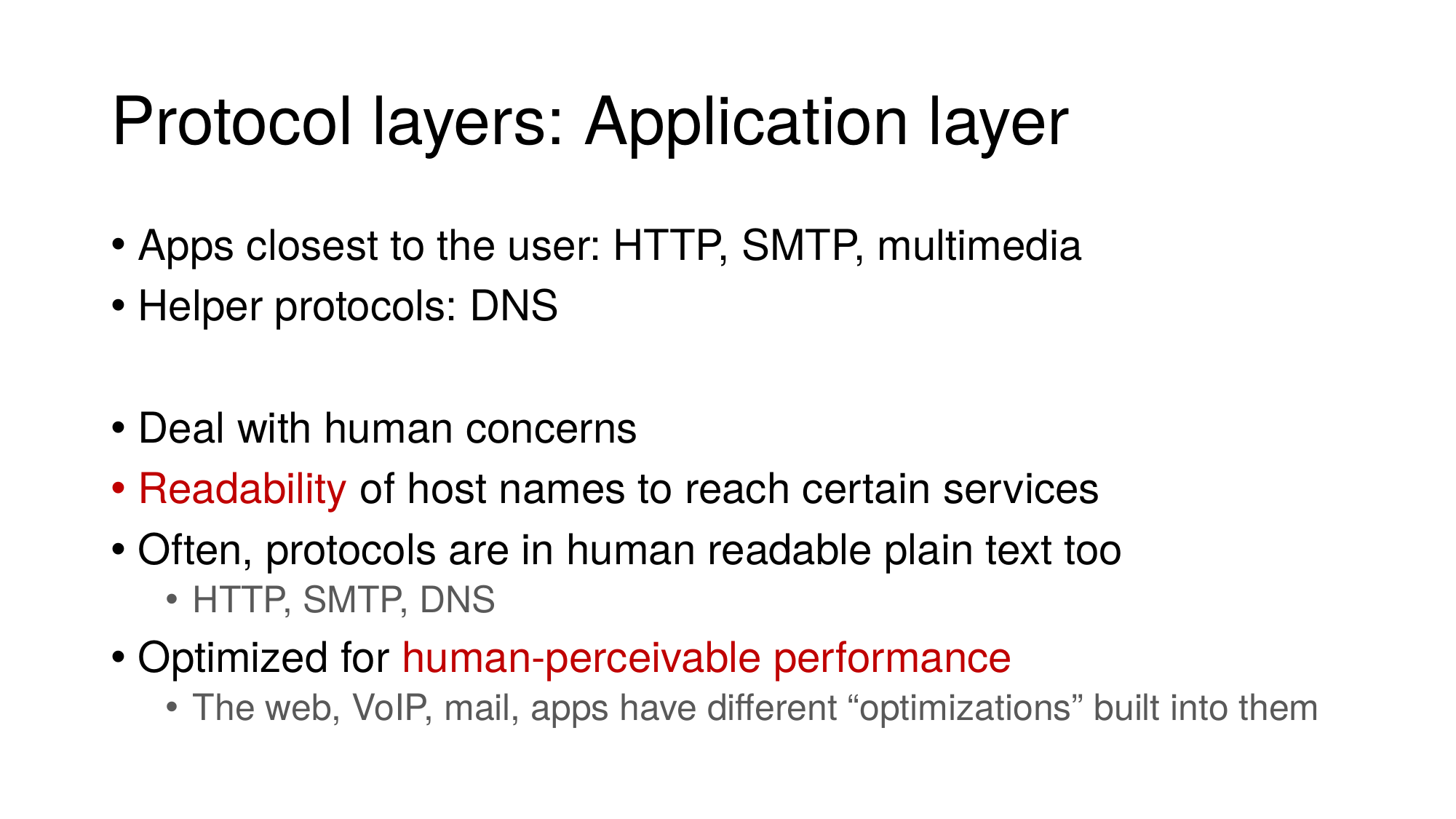

# Protocol layers: Application layer
Apps closest to the user: HTTP, SMTP, multimedia
Helper protocols: DNS

Deal with human concerns
Readability of host names to reach certain services
Often, protocols are in human readable plain text too
HTTP, SMTP, DNS
Optimized for human-perceivable performance
The web, VoIP, mail, apps have different “optimizations” built into them